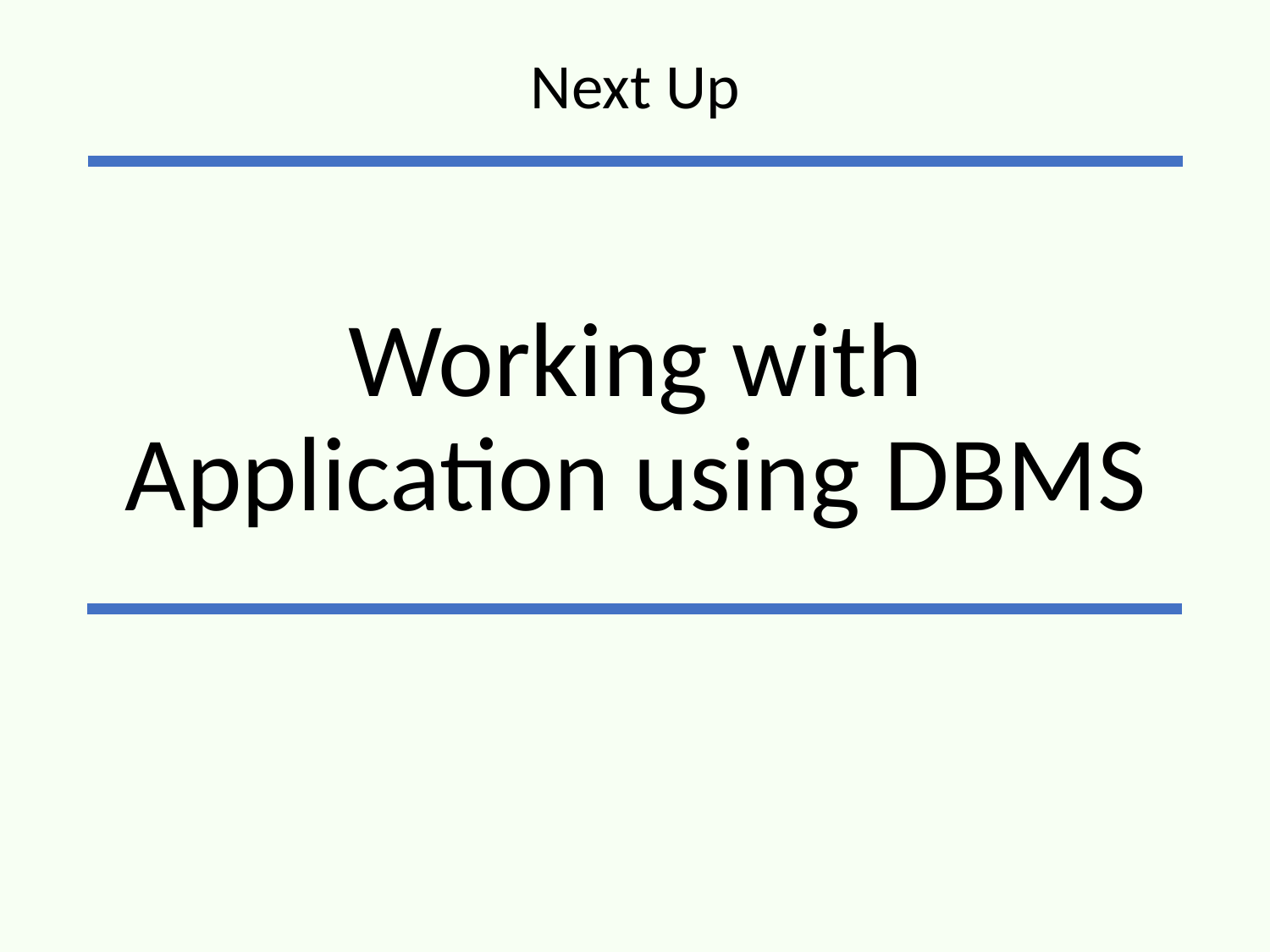

Next Up
# Working with Application using DBMS